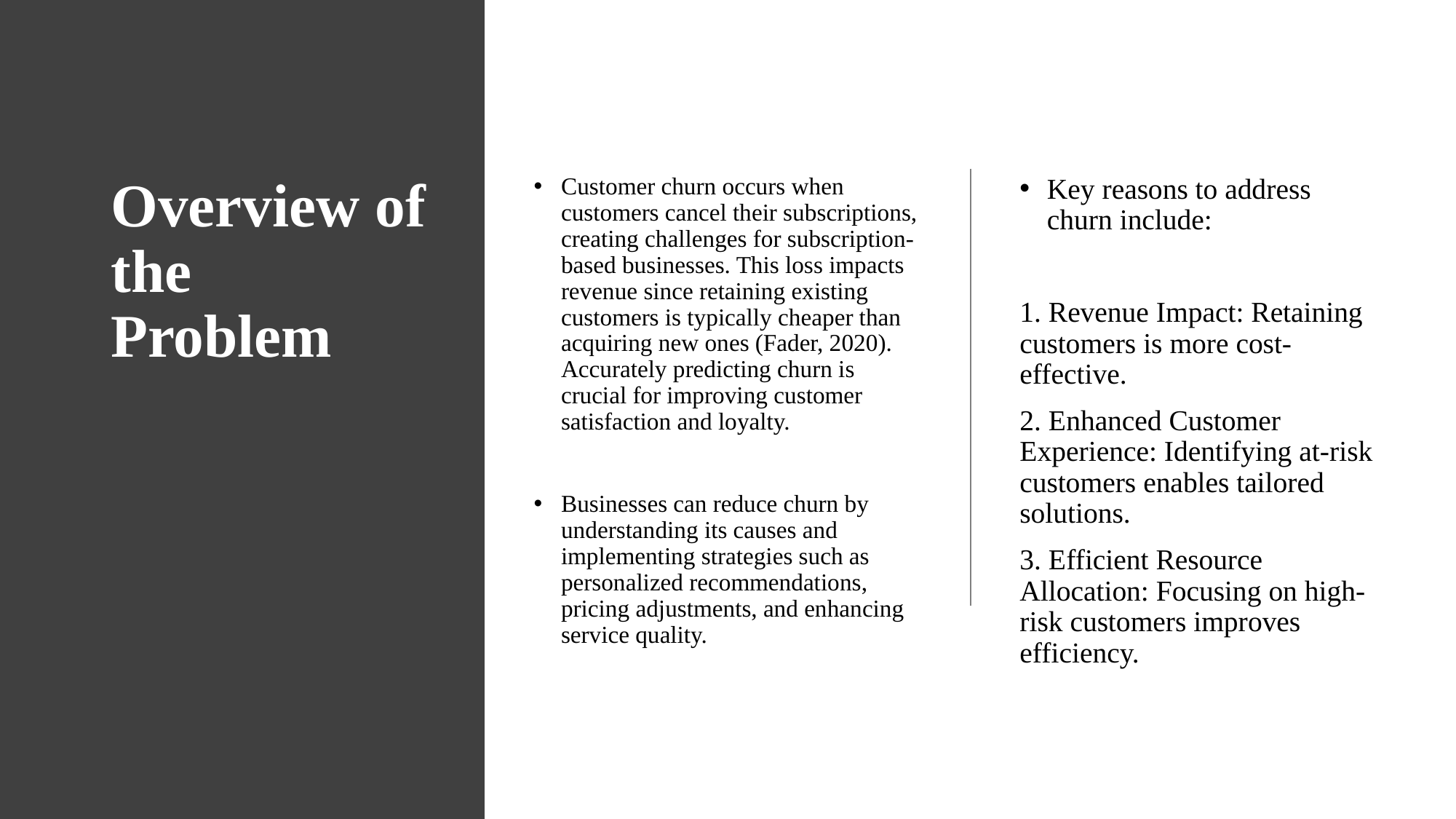

# Overview of the Problem

Customer churn occurs when customers cancel their subscriptions, creating challenges for subscription-based businesses. This loss impacts revenue since retaining existing customers is typically cheaper than acquiring new ones (Fader, 2020). Accurately predicting churn is crucial for improving customer satisfaction and loyalty.

Businesses can reduce churn by understanding its causes and implementing strategies such as personalized recommendations, pricing adjustments, and enhancing service quality.

Key reasons to address churn include:

1. Revenue Impact: Retaining customers is more cost-effective.
2. Enhanced Customer Experience: Identifying at-risk customers enables tailored solutions.
3. Efficient Resource Allocation: Focusing on high-risk customers improves efficiency.